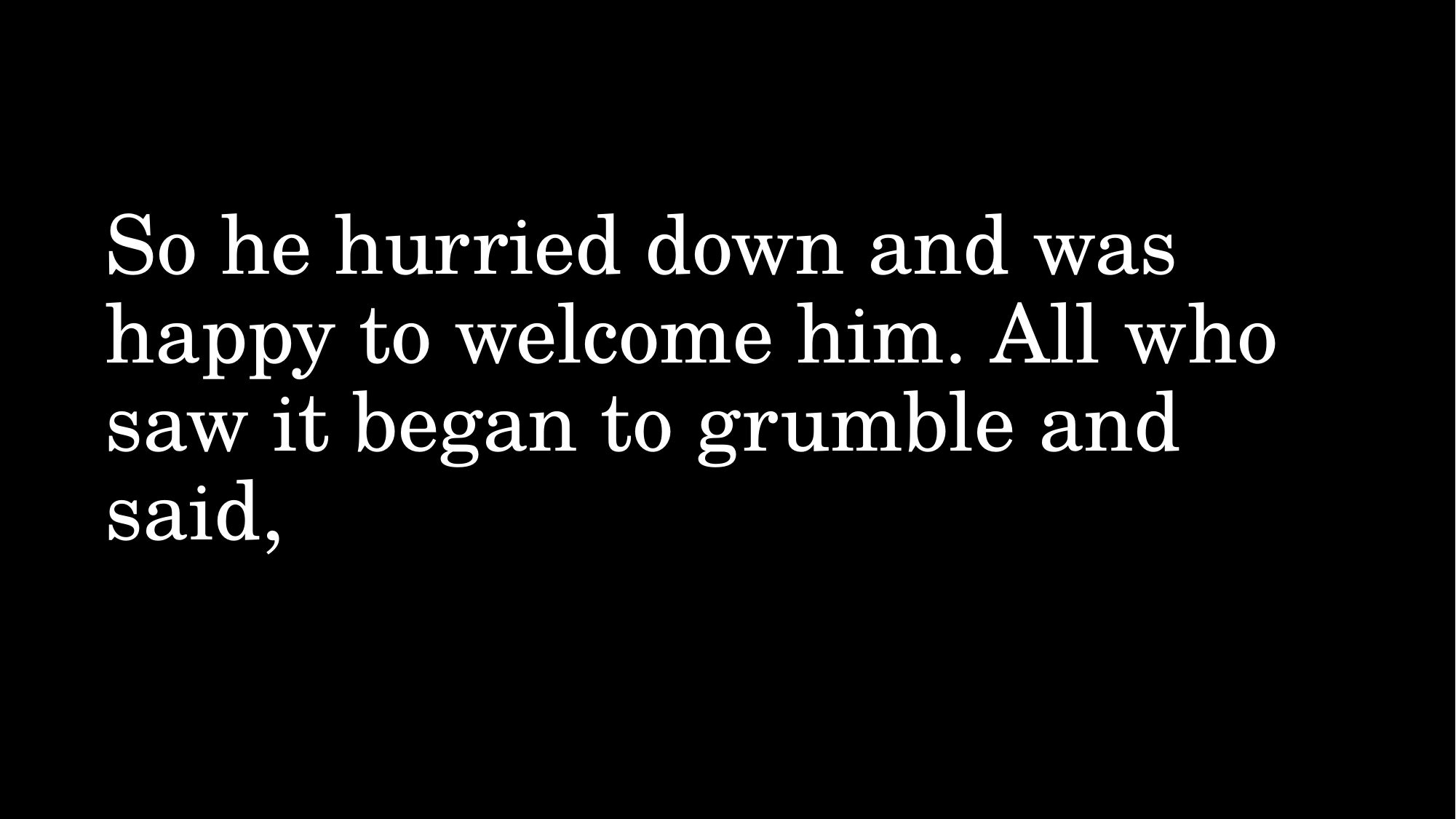

# So he hurried down and was happy to welcome him. All who saw it began to grumble and said,